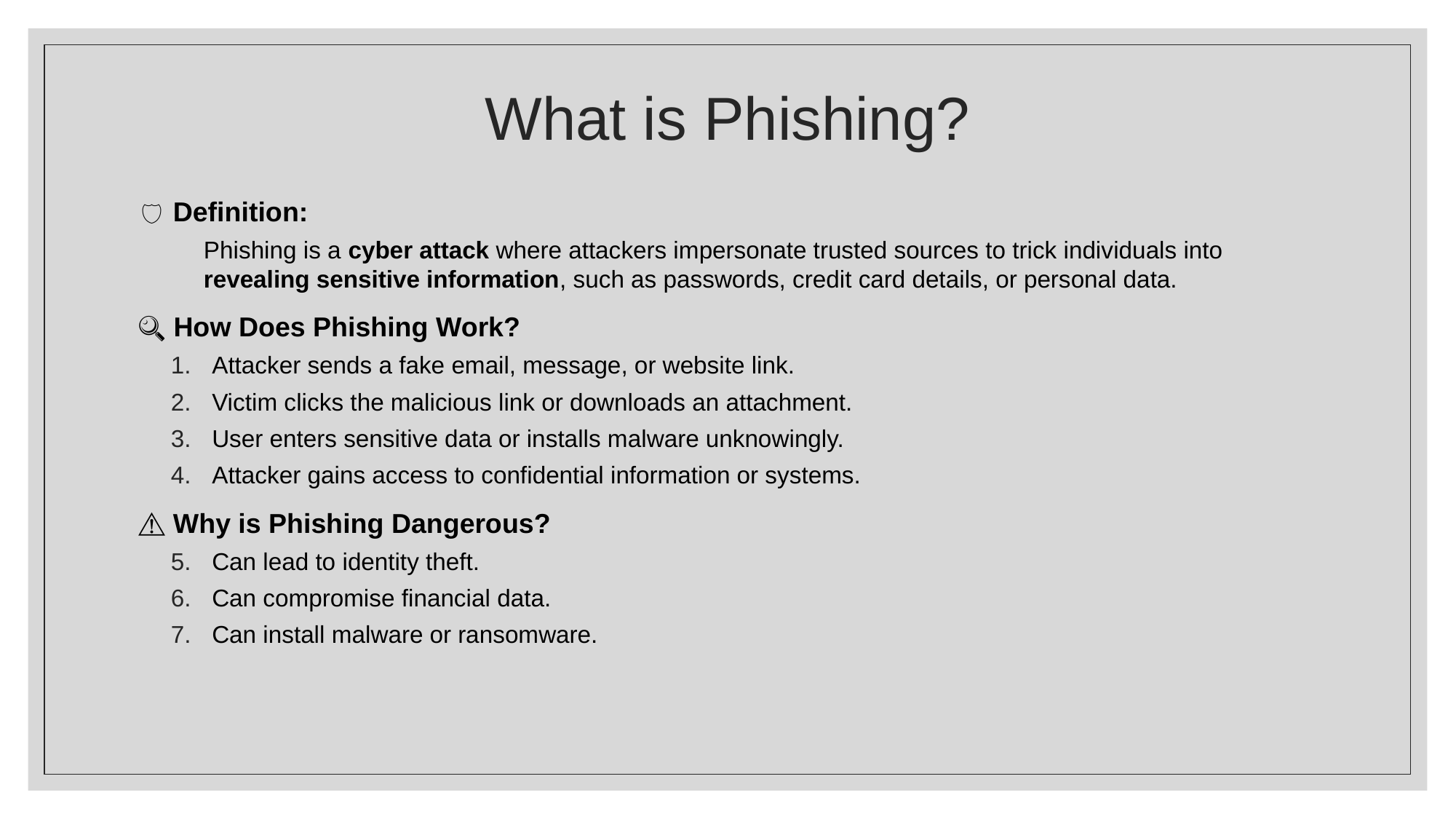

# What is Phishing?
🛡️ Definition:
Phishing is a cyber attack where attackers impersonate trusted sources to trick individuals into revealing sensitive information, such as passwords, credit card details, or personal data.
🔍 How Does Phishing Work?
Attacker sends a fake email, message, or website link.
Victim clicks the malicious link or downloads an attachment.
User enters sensitive data or installs malware unknowingly.
Attacker gains access to confidential information or systems.
⚠️ Why is Phishing Dangerous?
Can lead to identity theft.
Can compromise financial data.
Can install malware or ransomware.